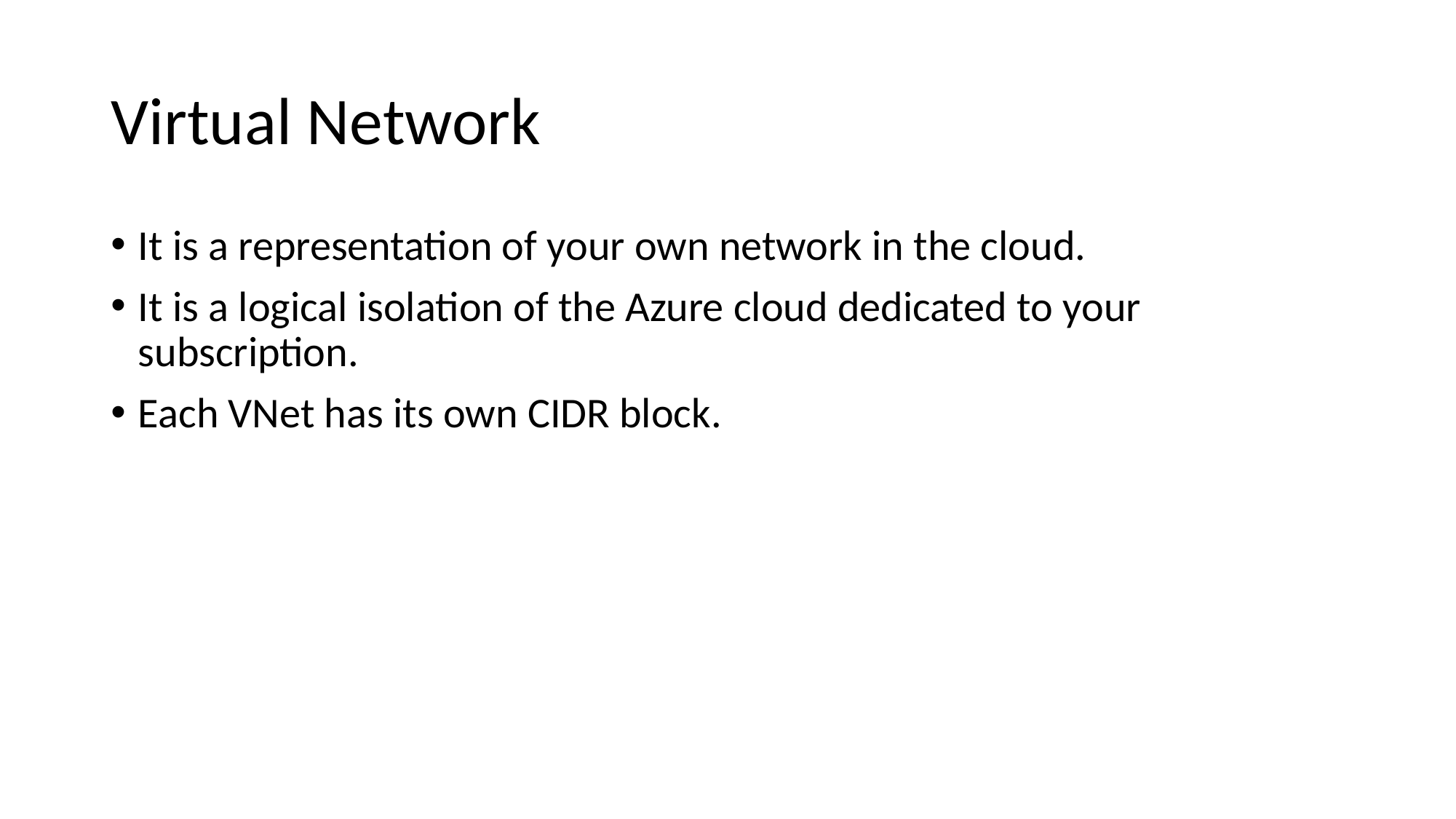

# Virtual Network
It is a representation of your own network in the cloud.
It is a logical isolation of the Azure cloud dedicated to your subscription.
Each VNet has its own CIDR block.